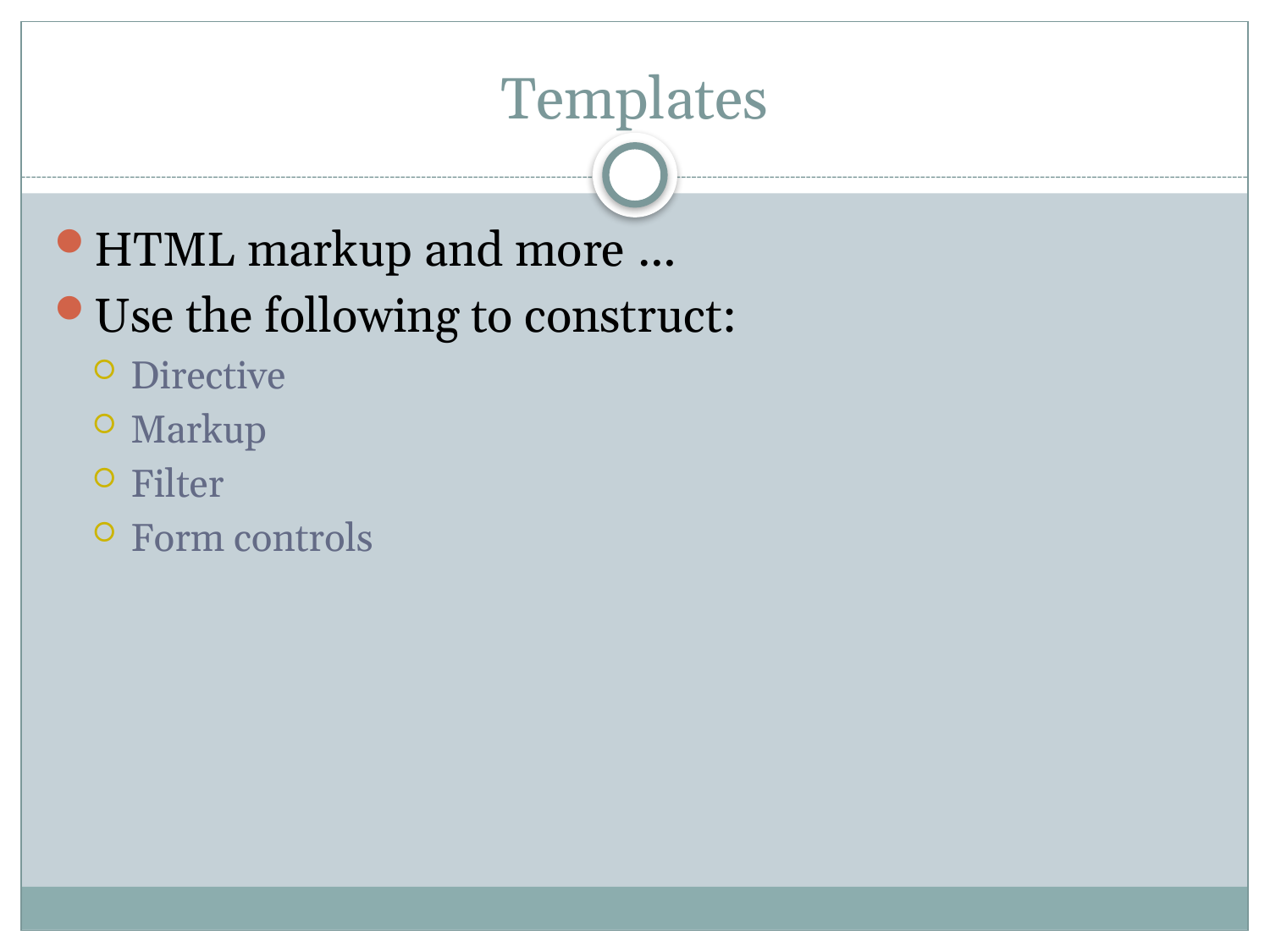

# Templates
HTML markup and more …
Use the following to construct:
Directive
Markup
Filter
Form controls